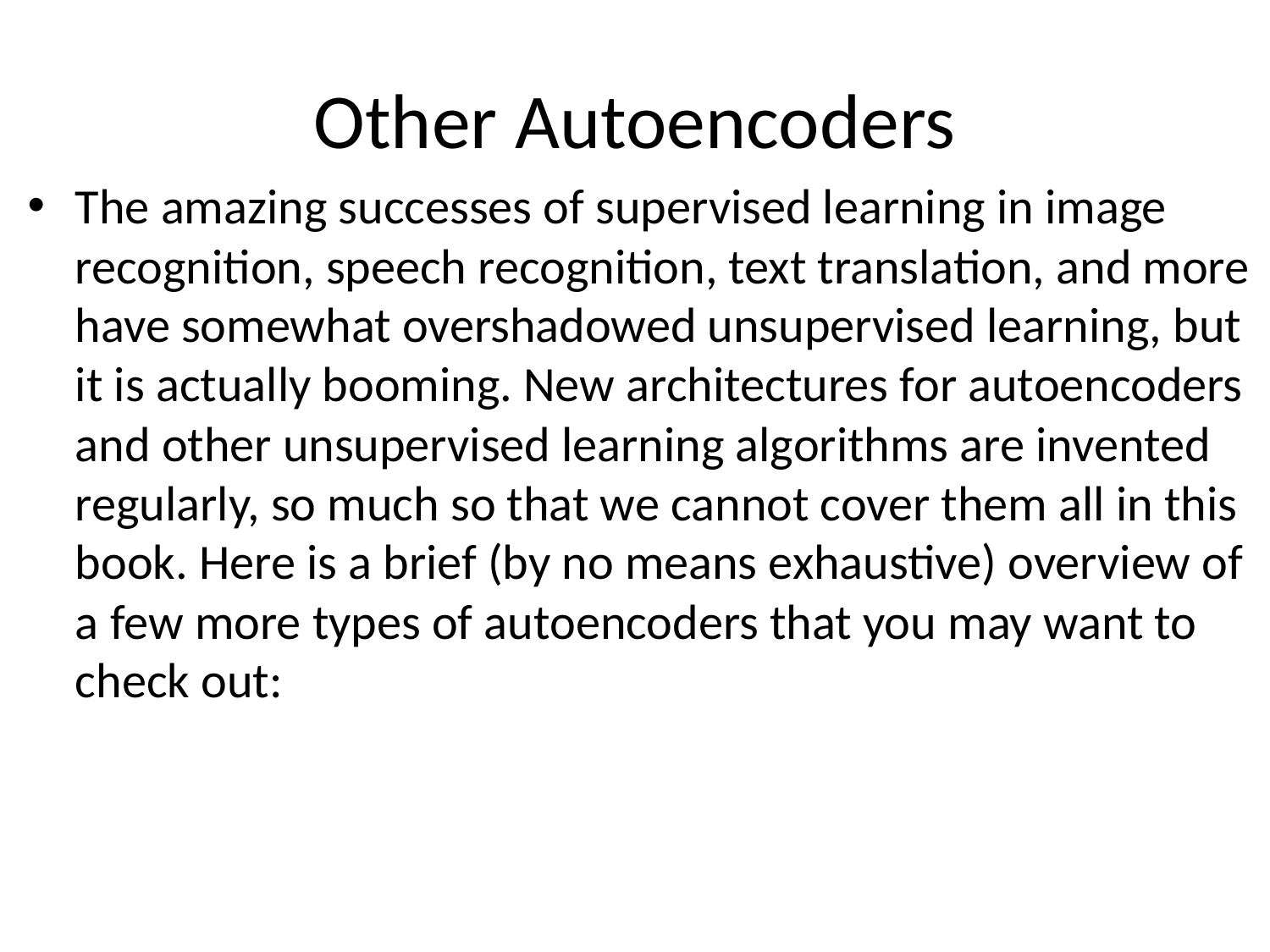

# Other Autoencoders
The amazing successes of supervised learning in image recognition, speech recognition, text translation, and more have somewhat overshadowed unsupervised learning, but it is actually booming. New architectures for autoencoders and other unsupervised learning algorithms are invented regularly, so much so that we cannot cover them all in this book. Here is a brief (by no means exhaustive) overview of a few more types of autoencoders that you may want to check out: